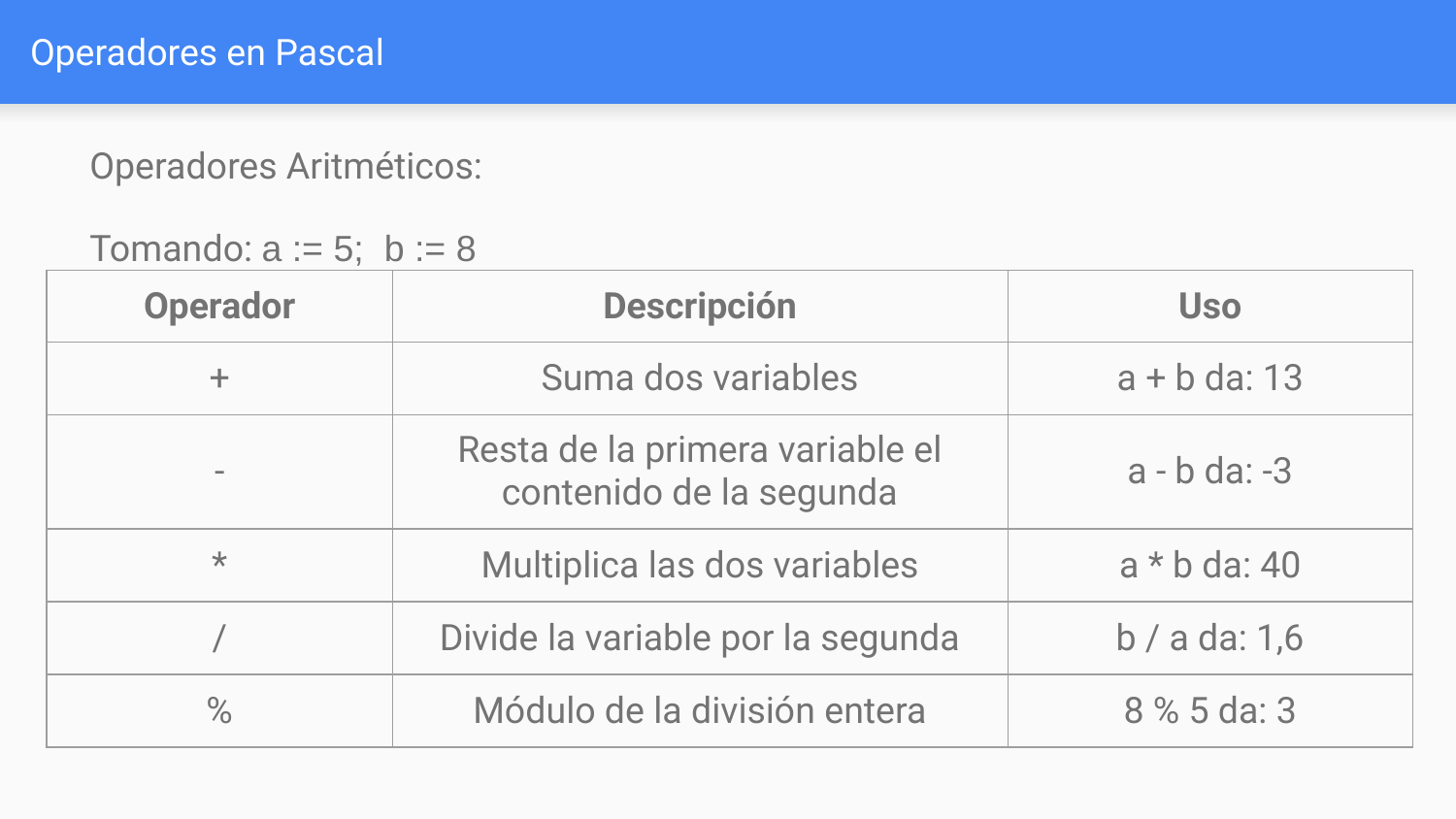

# Operadores en Pascal
Operadores Aritméticos:
Tomando: a := 5;  b := 8
| Operador | Descripción | Uso |
| --- | --- | --- |
| + | Suma dos variables | a + b da: 13 |
| - | Resta de la primera variable el contenido de la segunda | a - b da: -3 |
| \* | Multiplica las dos variables | a \* b da: 40 |
| / | Divide la variable por la segunda | b / a da: 1,6 |
| % | Módulo de la división entera | 8 % 5 da: 3 |